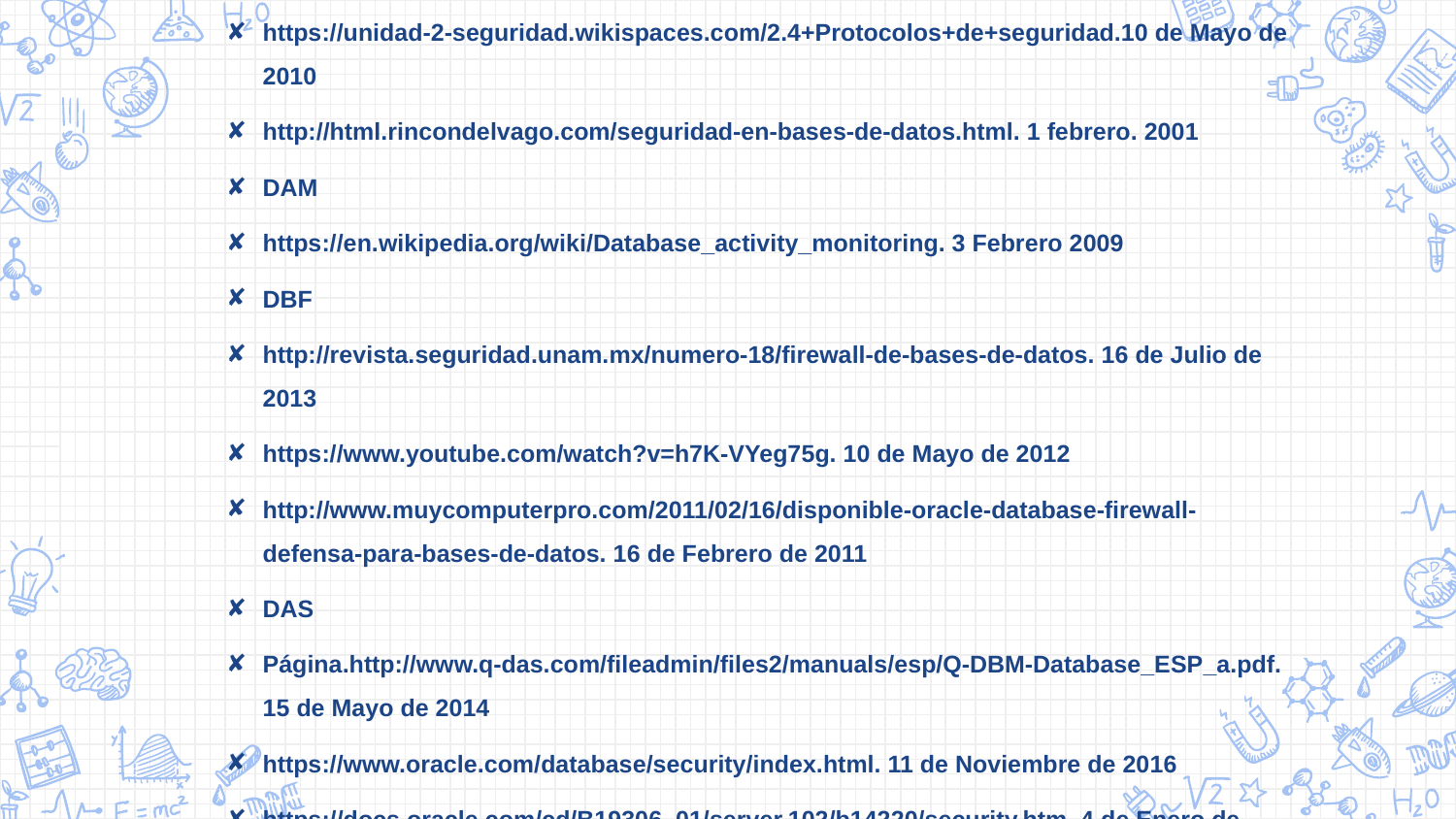

https://en.wikipedia.org/wiki/Database_security. Octubre 2014
https://unidad-2-seguridad.wikispaces.com/2.4+Protocolos+de+seguridad.10 de Mayo de 2010
http://html.rincondelvago.com/seguridad-en-bases-de-datos.html. 1 febrero. 2001
DAM
https://en.wikipedia.org/wiki/Database_activity_monitoring. 3 Febrero 2009
DBF
http://revista.seguridad.unam.mx/numero-18/firewall-de-bases-de-datos. 16 de Julio de 2013
https://www.youtube.com/watch?v=h7K-VYeg75g. 10 de Mayo de 2012
http://www.muycomputerpro.com/2011/02/16/disponible-oracle-database-firewall-defensa-para-bases-de-datos. 16 de Febrero de 2011
DAS
Página.http://www.q-das.com/fileadmin/files2/manuals/esp/Q-DBM-Database_ESP_a.pdf. 15 de Mayo de 2014
https://www.oracle.com/database/security/index.html. 11 de Noviembre de 2016
https://docs.oracle.com/cd/B19306_01/server.102/b14220/security.htm. 4 de Enero de 2013.